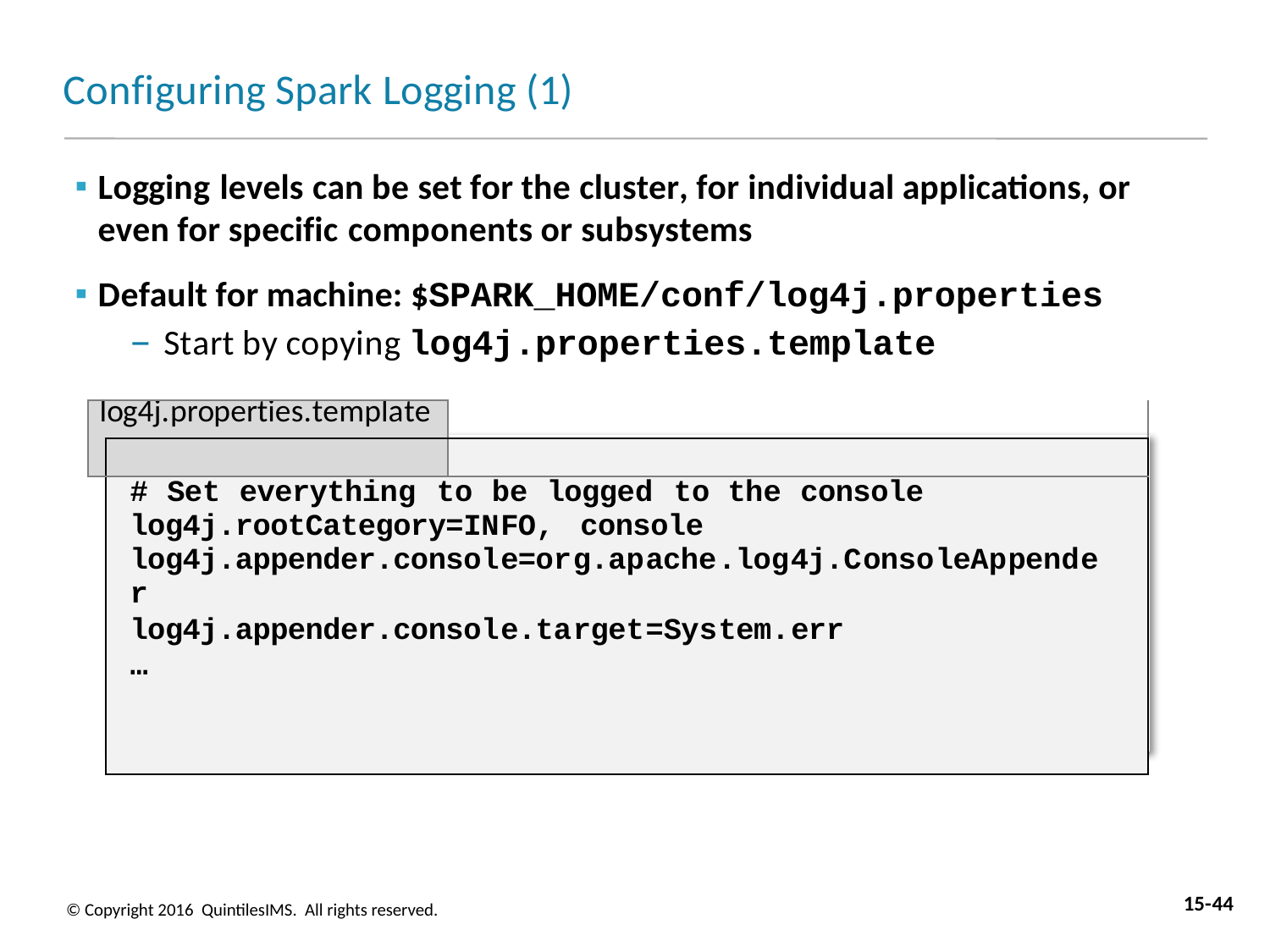

# Configuring Spark Logging (1)
Logging levels can be set for the cluster, for individual applications, or even for specific components or subsystems
Default for machine: $SPARK_HOME/conf/log4j.properties
– Start by copying log4j.properties.template
| log4j.properties.template |  |  |
| --- | --- | --- |
|  |  |  |
|  | # Set everything to be logged to the console log4j.rootCategory=INFO, console log4j.appender.console=org.apache.log4j.ConsoleAppende r log4j.appender.console.target=System.err … |  |

15-44
© Copyright 2016  QuintilesIMS.  All rights reserved.